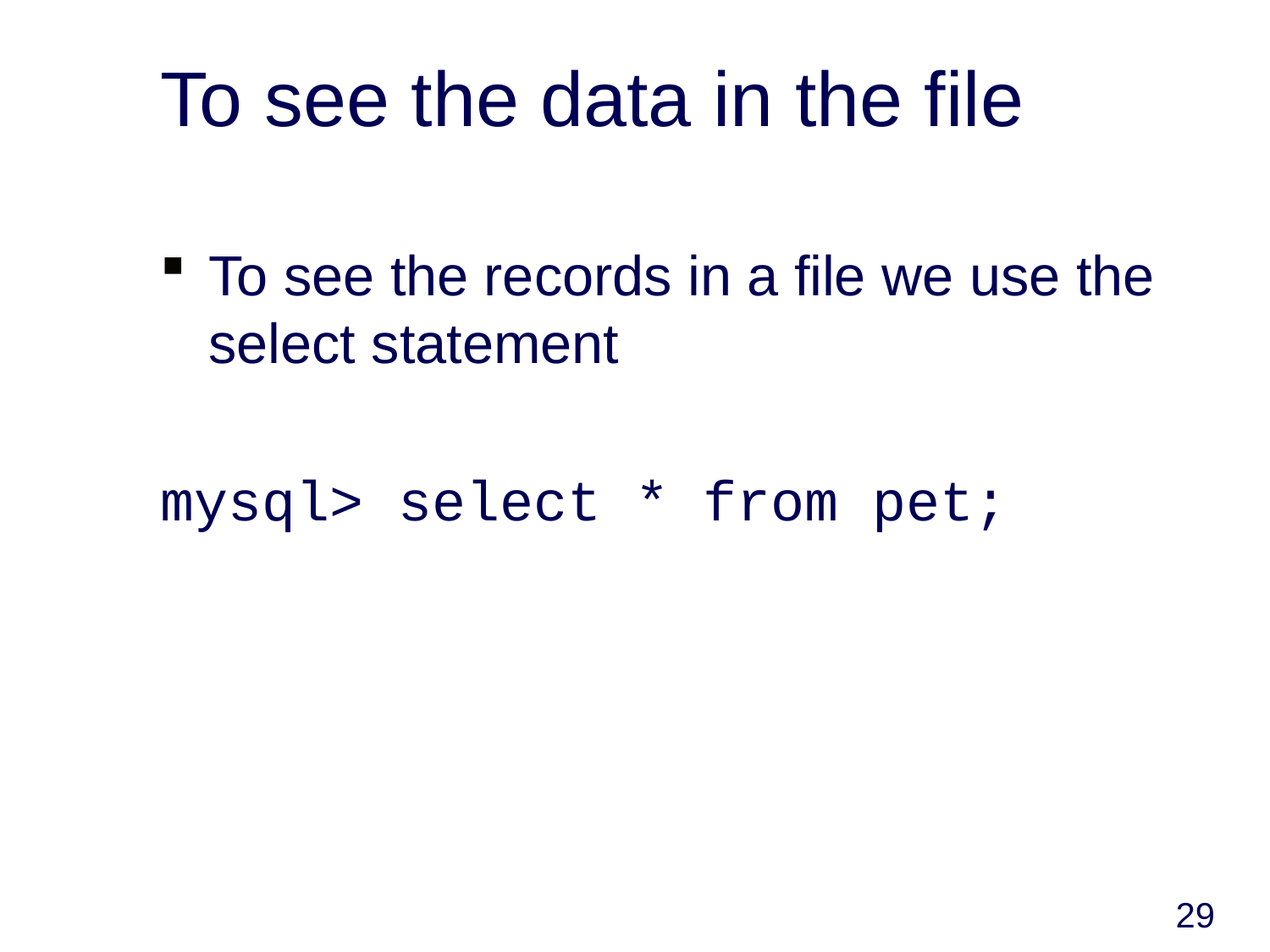

# To see the data in the file
To see the records in a file we use the select statement

mysql> select * from pet;
29